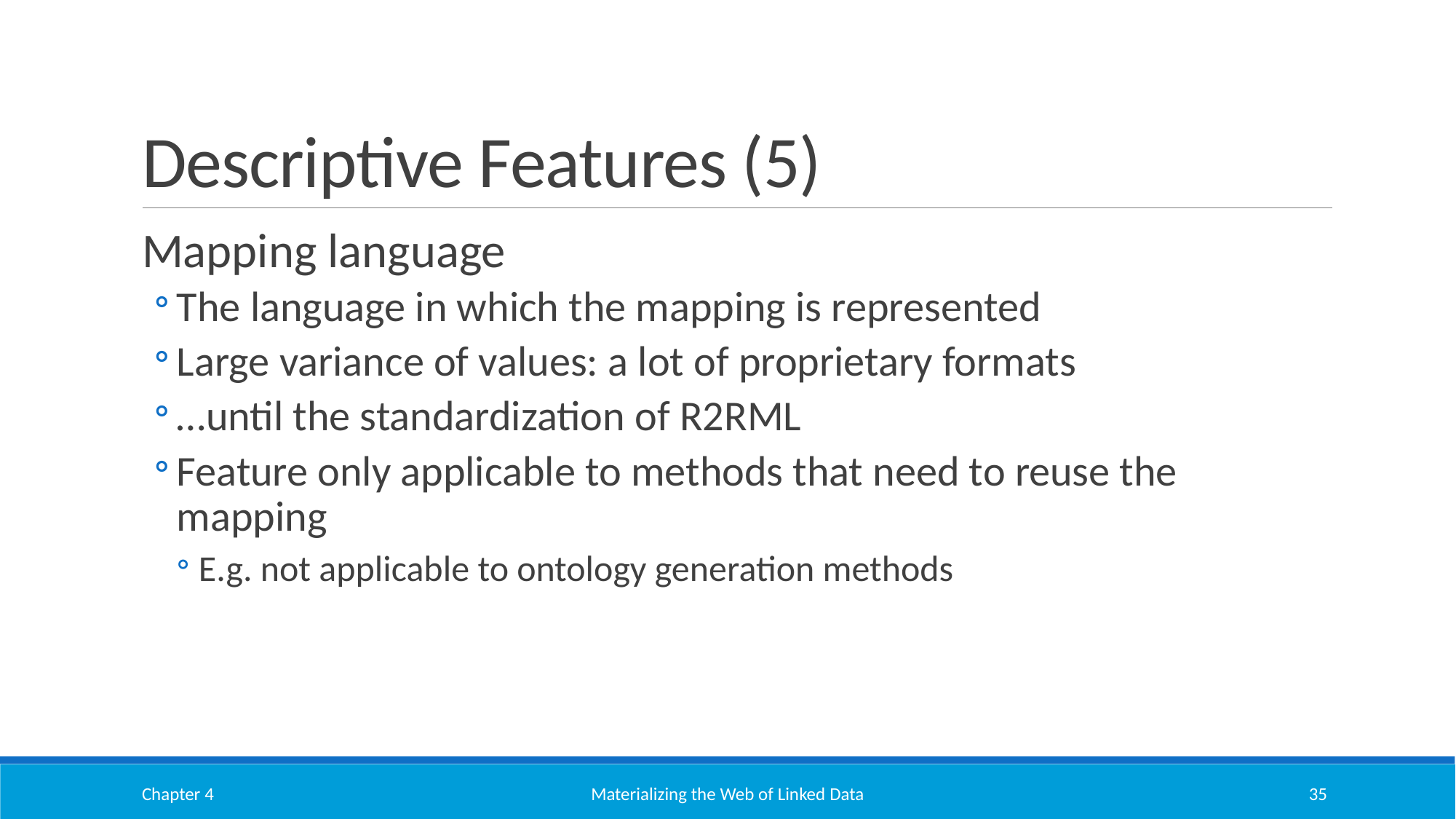

# Descriptive Features (5)
Mapping language
The language in which the mapping is represented
Large variance of values: a lot of proprietary formats
…until the standardization of R2RML
Feature only applicable to methods that need to reuse the mapping
E.g. not applicable to ontology generation methods
Chapter 4
Materializing the Web of Linked Data
35